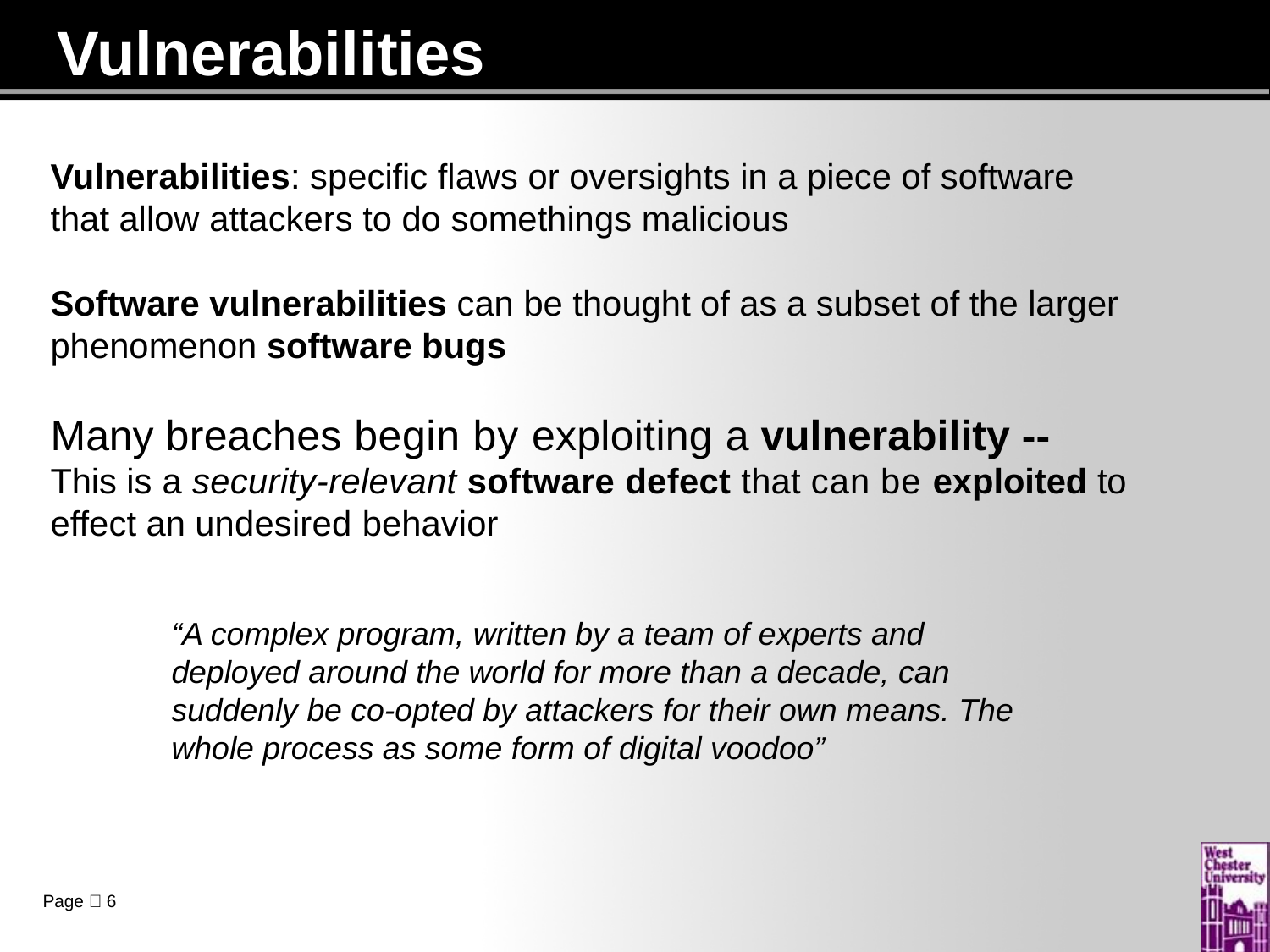

# Vulnerabilities
Vulnerabilities: specific flaws or oversights in a piece of software that allow attackers to do somethings malicious

Software vulnerabilities can be thought of as a subset of the larger phenomenon software bugs

Many breaches begin by exploiting a vulnerability -- This is a security-relevant software defect that can be exploited to effect an undesired behavior

“A complex program, written by a team of experts and deployed around the world for more than a decade, can suddenly be co-opted by attackers for their own means. The whole process as some form of digital voodoo”